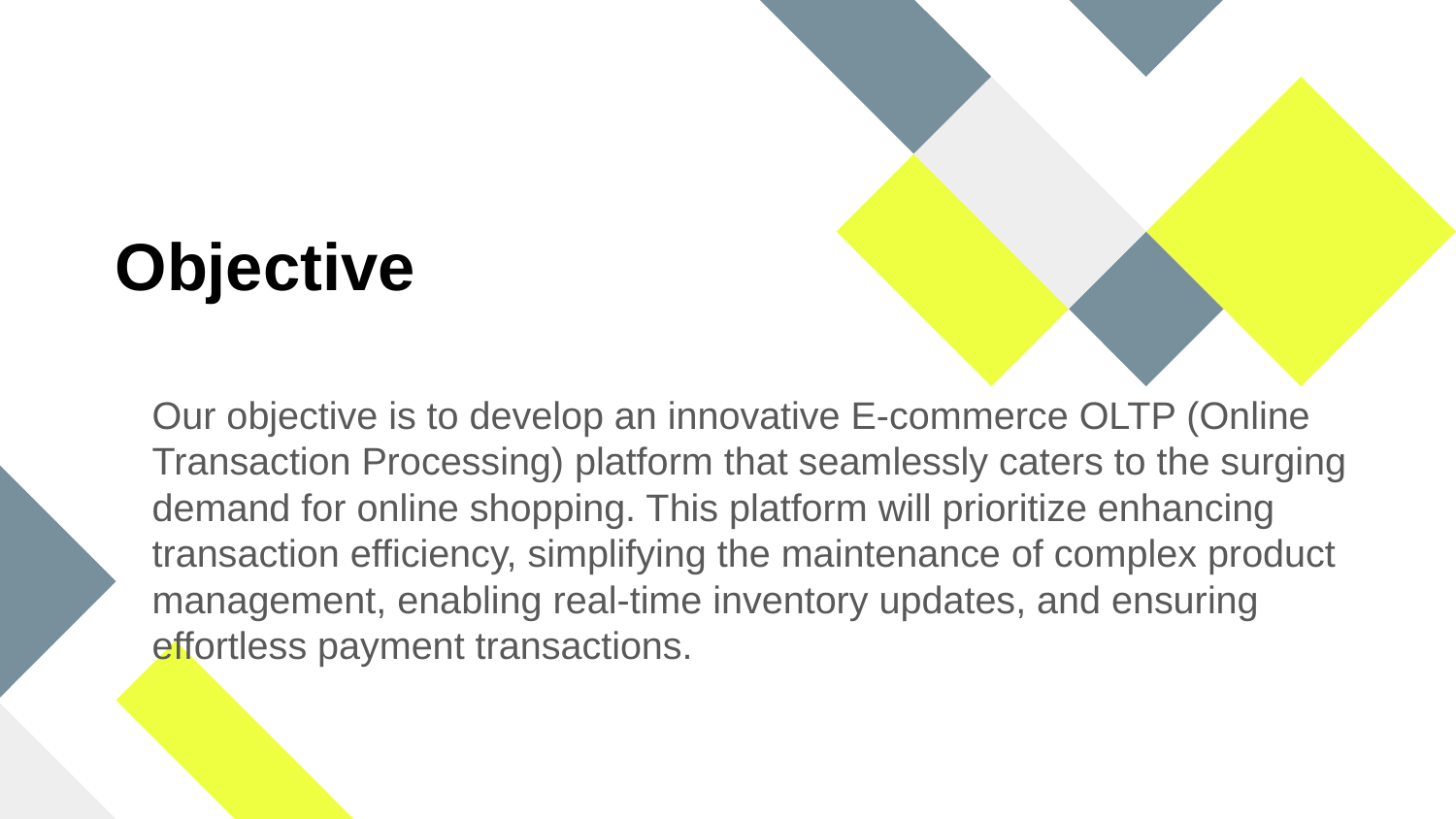

# Objective
Our objective is to develop an innovative E-commerce OLTP (Online Transaction Processing) platform that seamlessly caters to the surging demand for online shopping. This platform will prioritize enhancing transaction efficiency, simplifying the maintenance of complex product management, enabling real-time inventory updates, and ensuring effortless payment transactions.